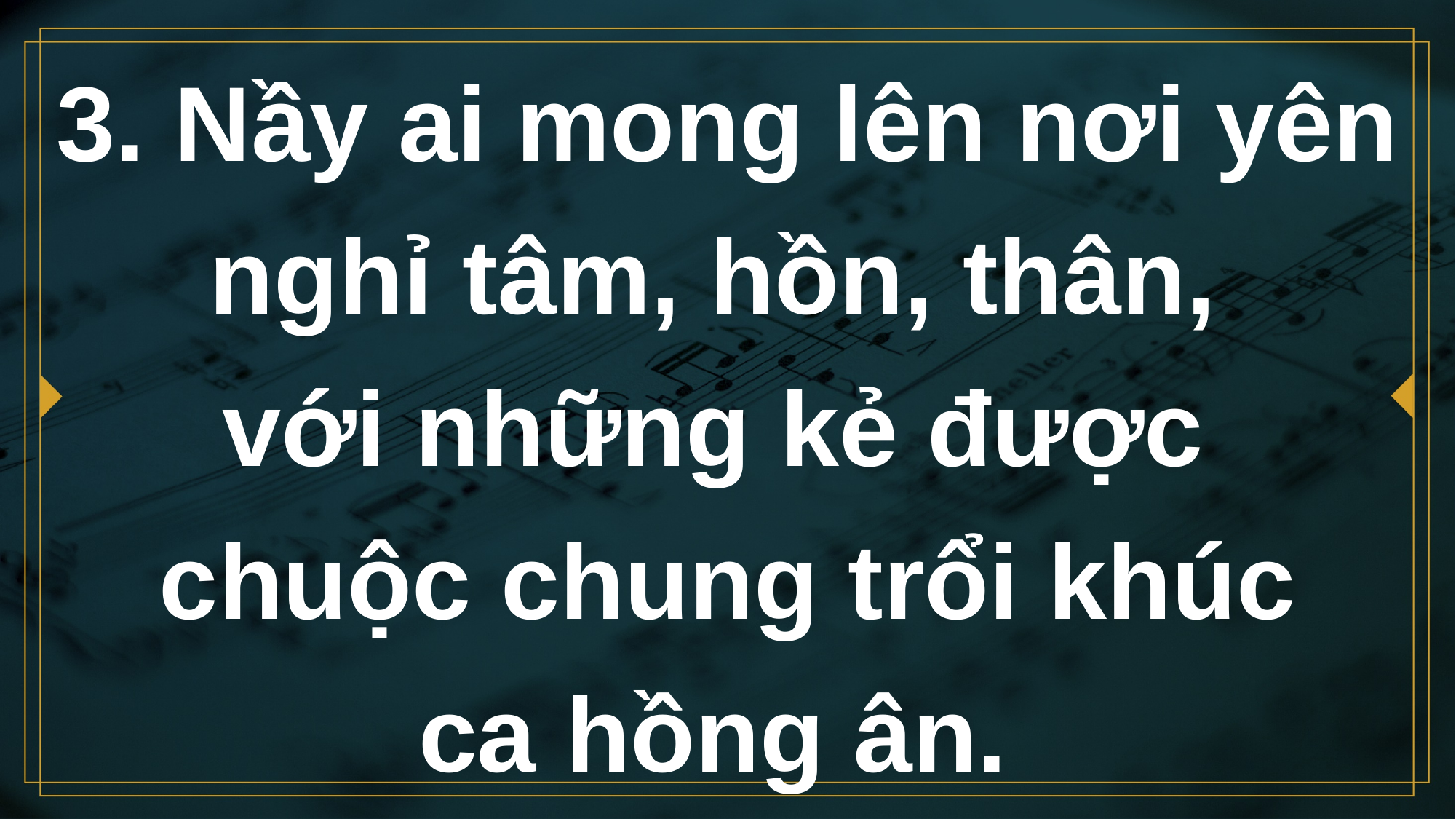

# 3. Nầy ai mong lên nơi yên nghỉ tâm, hồn, thân, với những kẻ được chuộc chung trổi khúc ca hồng ân.